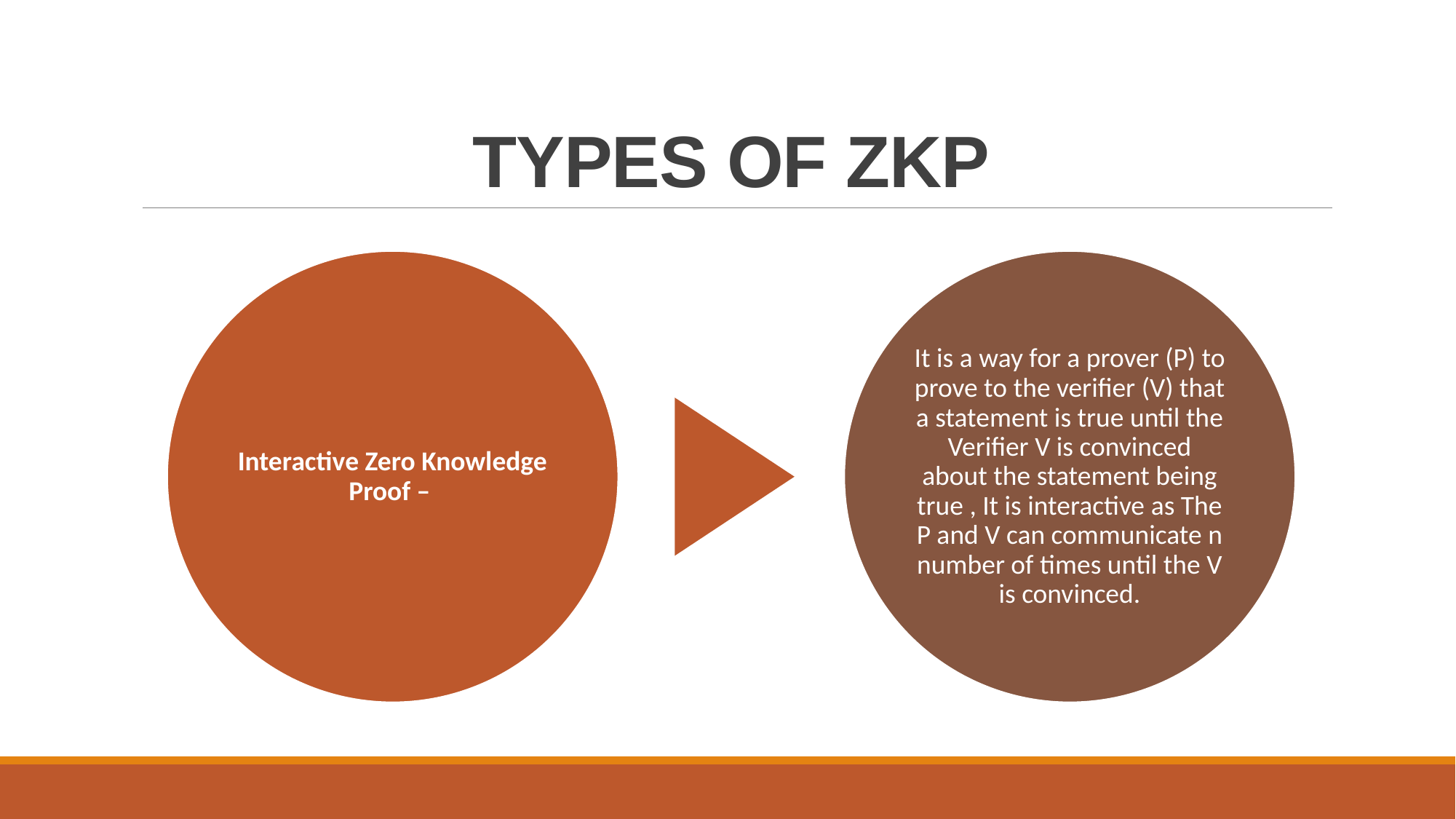

# TYPES OF ZKP
Interactive Zero Knowledge Proof –
It is a way for a prover (P) to prove to the verifier (V) that a statement is true until the Verifier V is convinced about the statement being true , It is interactive as The P and V can communicate n number of times until the V is convinced.